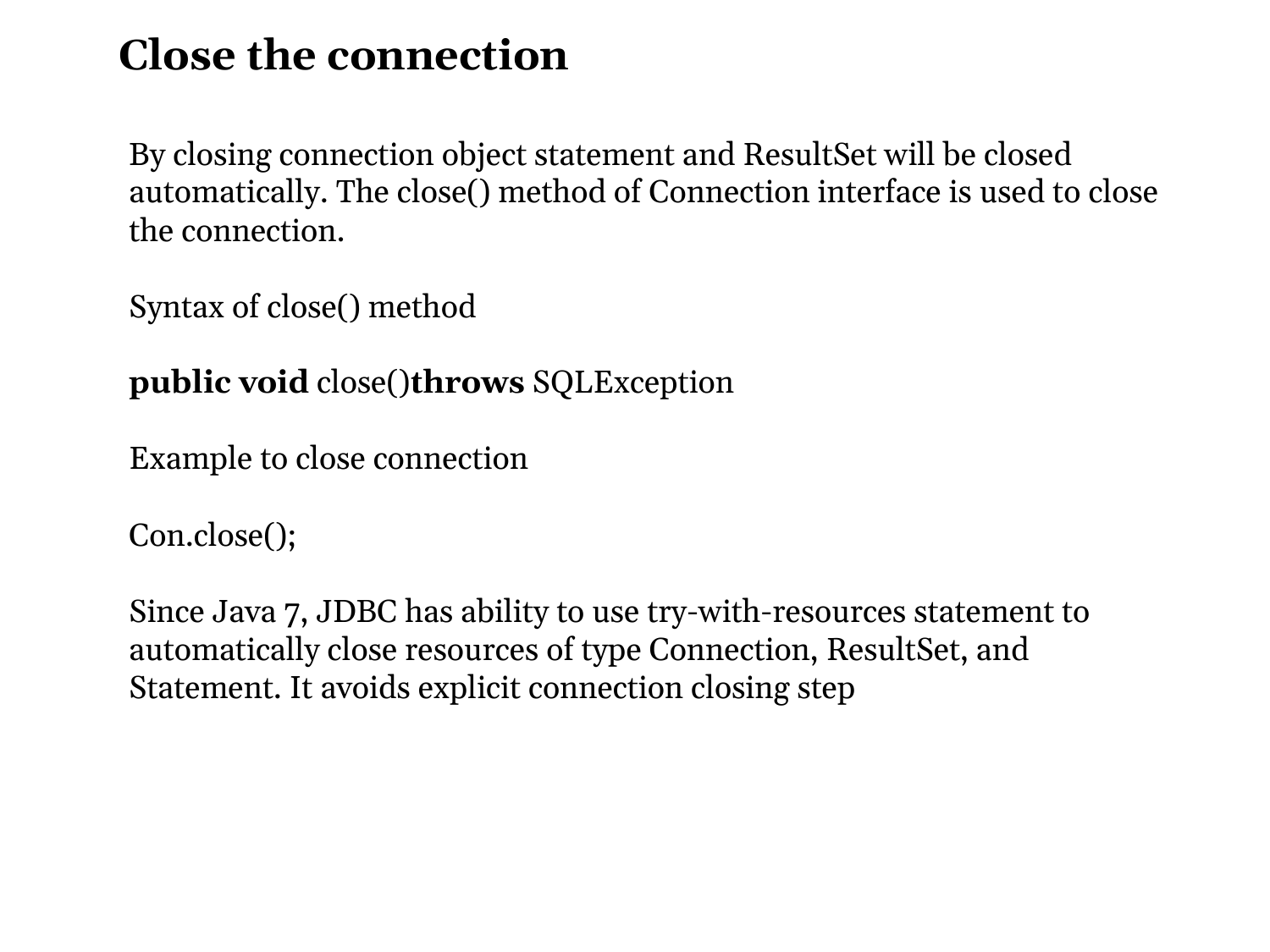

Close the connection
By closing connection object statement and ResultSet will be closed automatically. The close() method of Connection interface is used to close the connection.

Syntax of close() method

public void close()throws SQLException

Example to close connection

Con.close();

Since Java 7, JDBC has ability to use try-with-resources statement to automatically close resources of type Connection, ResultSet, and Statement. It avoids explicit connection closing step